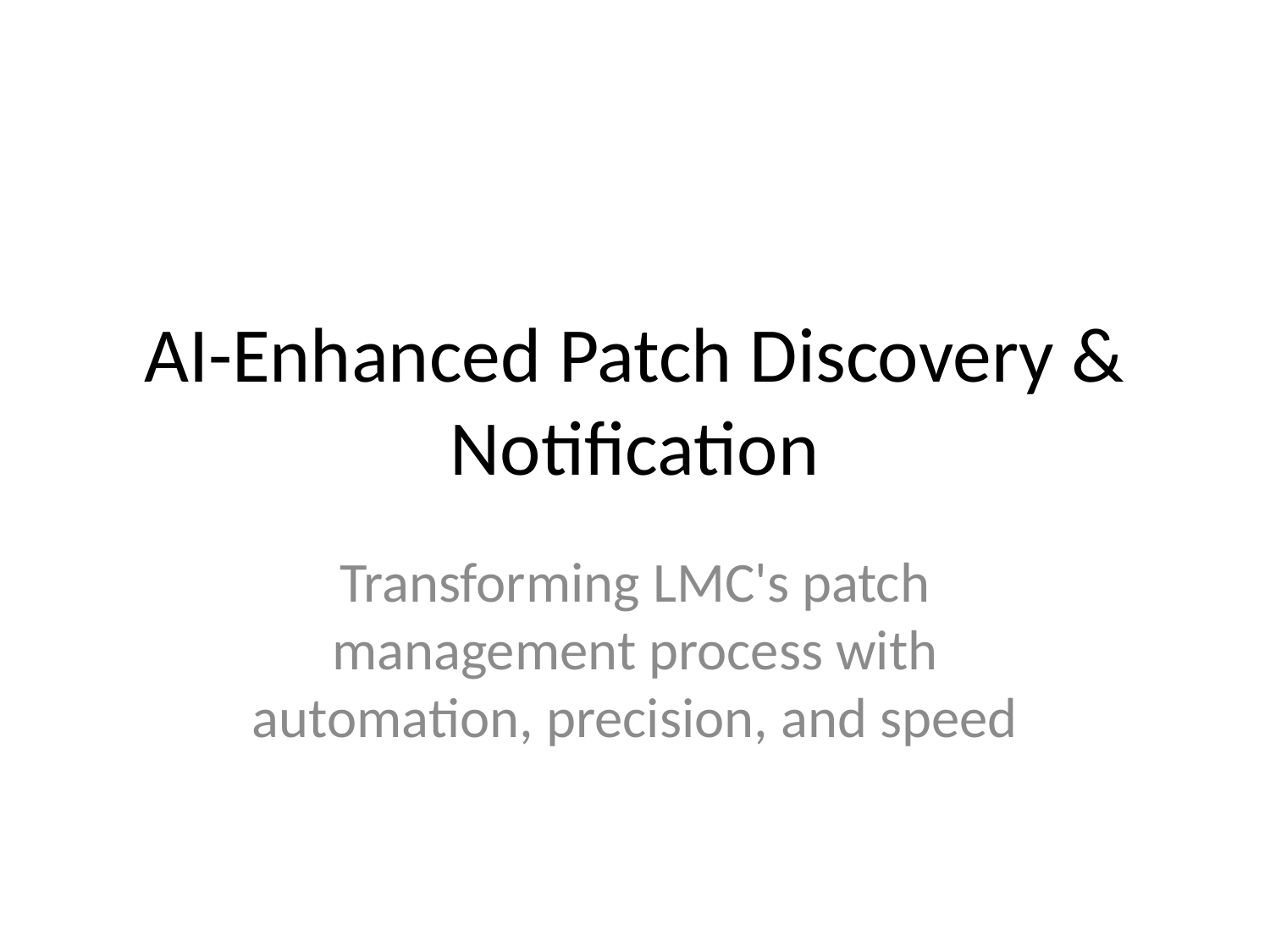

# AI-Enhanced Patch Discovery & Notification
Transforming LMC's patch management process with automation, precision, and speed